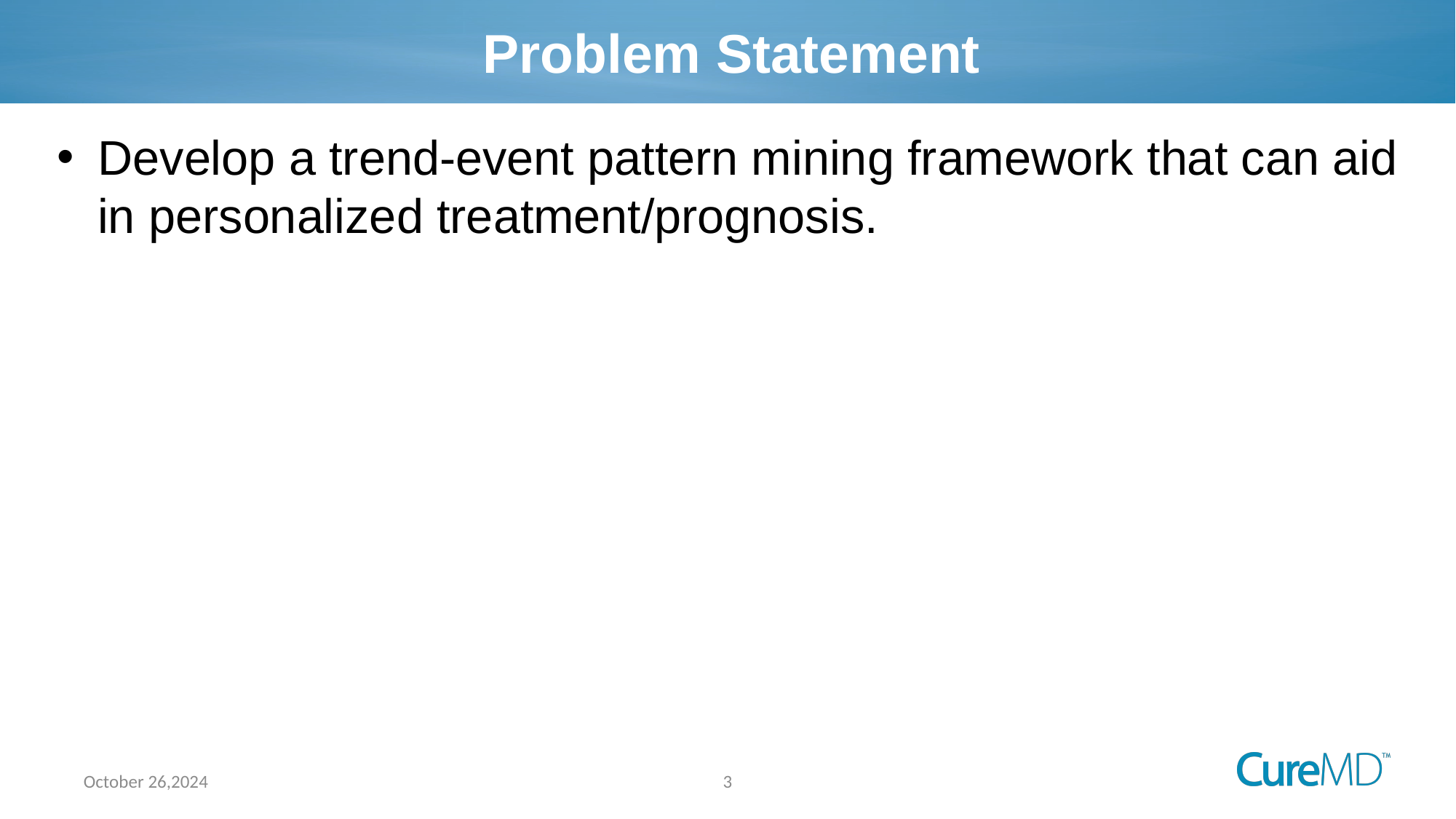

# Problem Statement
Develop a trend-event pattern mining framework that can aid in personalized treatment/prognosis.
3
October 26,2024